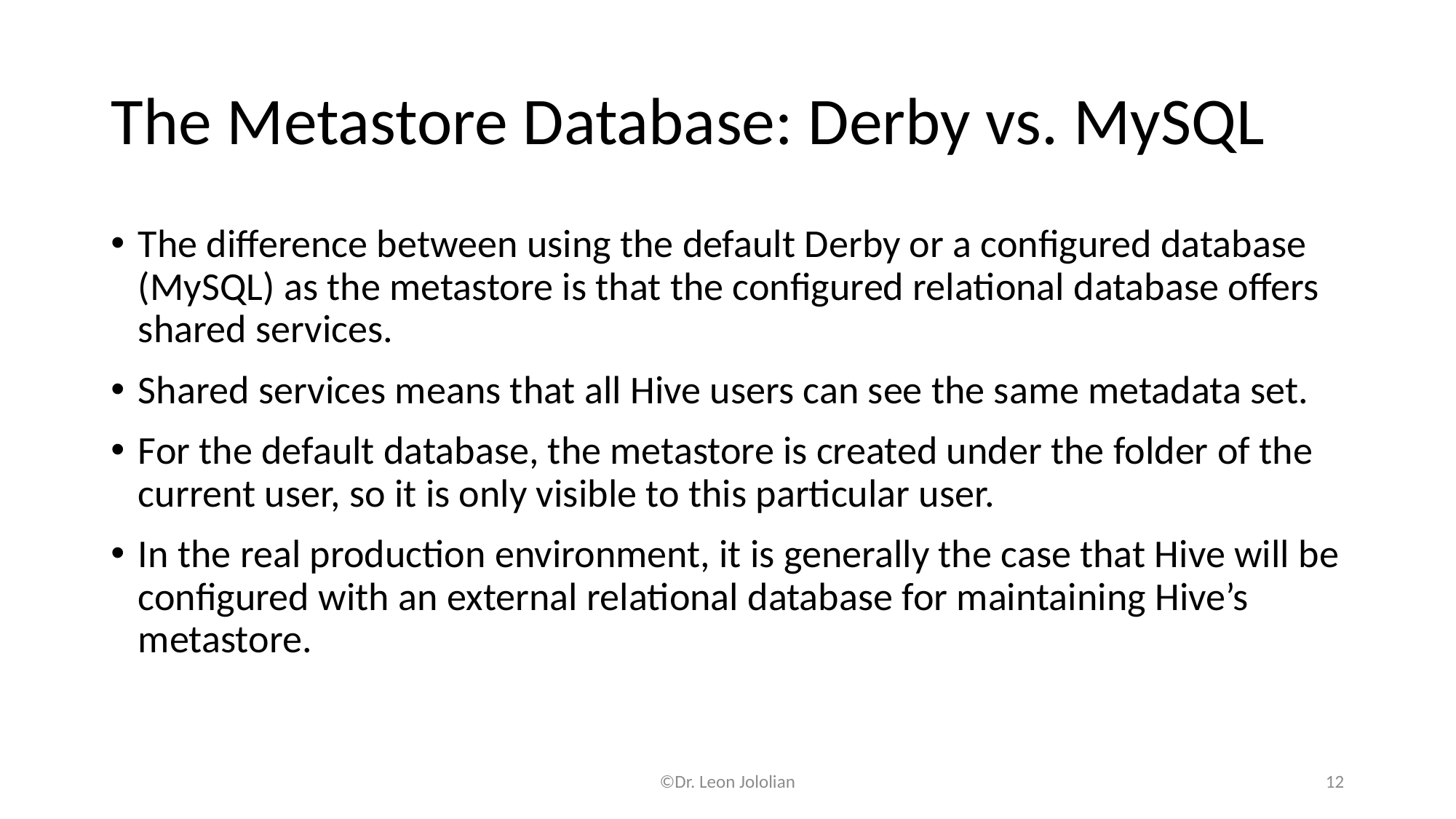

# The Metastore Database: Derby vs. MySQL
The difference between using the default Derby or a configured database (MySQL) as the metastore is that the configured relational database offers shared services.
Shared services means that all Hive users can see the same metadata set.
For the default database, the metastore is created under the folder of the current user, so it is only visible to this particular user.
In the real production environment, it is generally the case that Hive will be configured with an external relational database for maintaining Hive’s metastore.
©Dr. Leon Jololian
12